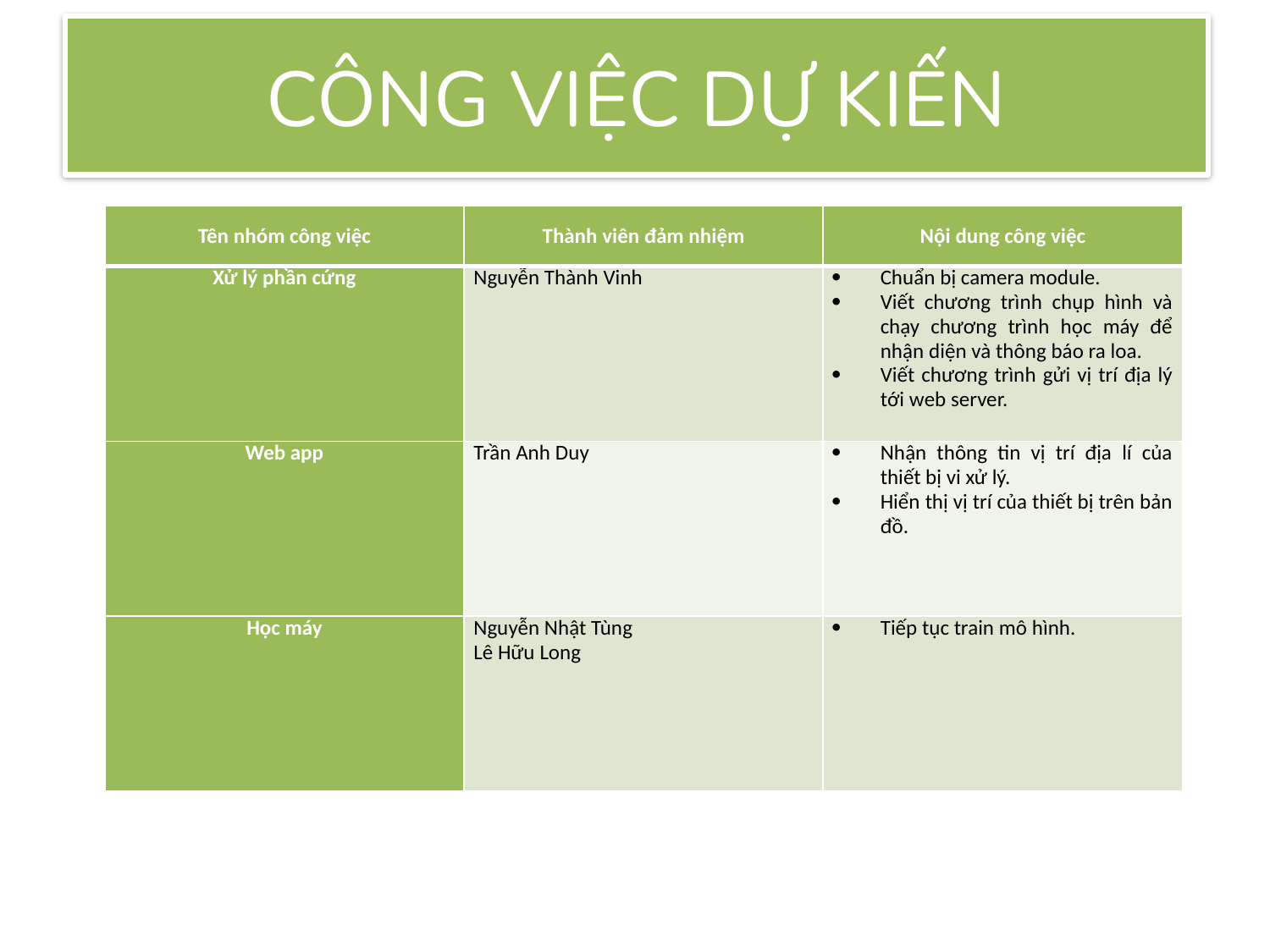

# CÔNG VIỆC DỰ KIẾN
| Tên nhóm công việc | Thành viên đảm nhiệm | Nội dung công việc |
| --- | --- | --- |
| Xử lý phần cứng | Nguyễn Thành Vinh | Chuẩn bị camera module. Viết chương trình chụp hình và chạy chương trình học máy để nhận diện và thông báo ra loa. Viết chương trình gửi vị trí địa lý tới web server. |
| Web app | Trần Anh Duy | Nhận thông tin vị trí địa lí của thiết bị vi xử lý. Hiển thị vị trí của thiết bị trên bản đồ. |
| Học máy | Nguyễn Nhật Tùng Lê Hữu Long | Tiếp tục train mô hình. |